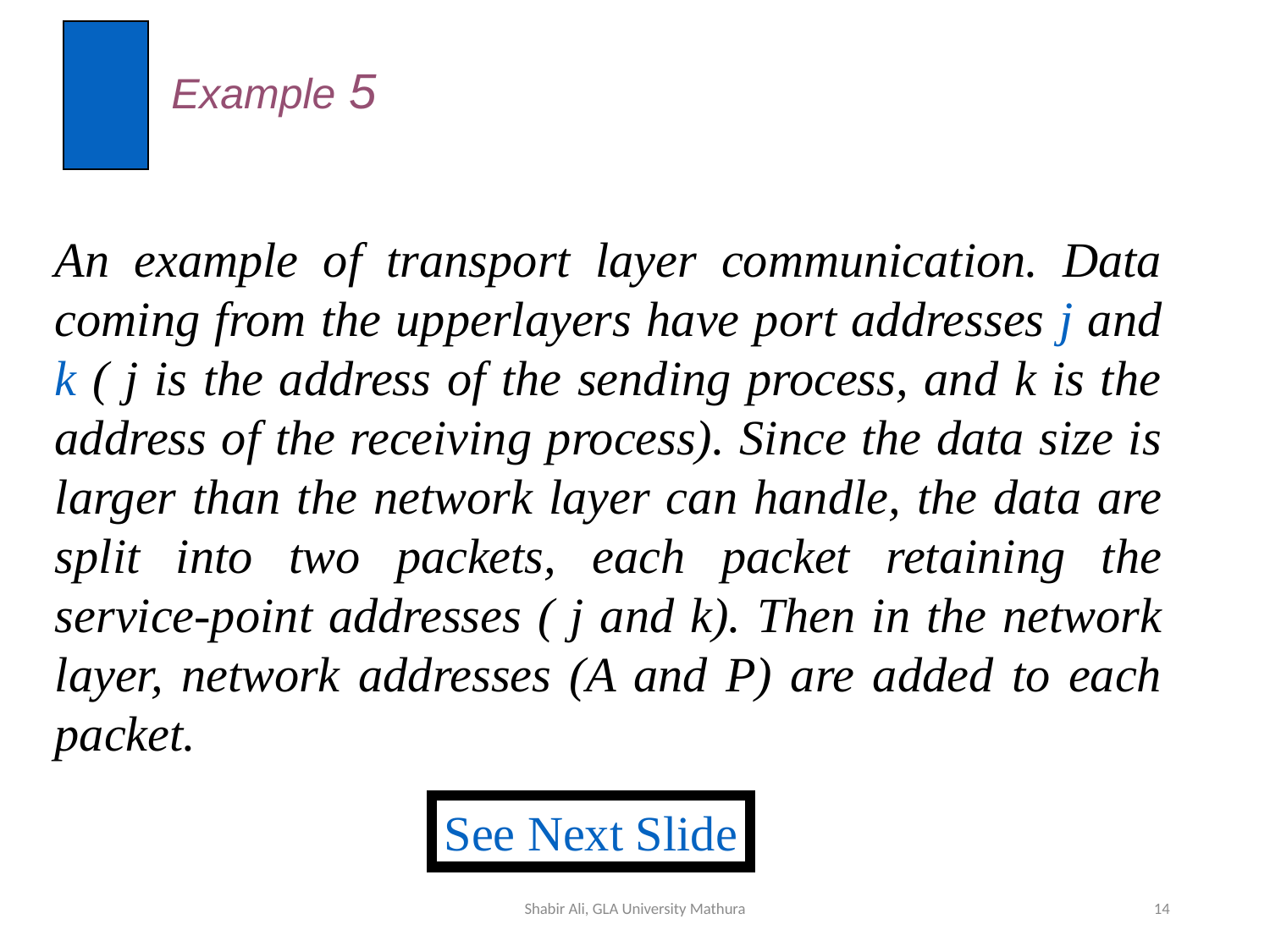

Example 5
An example of transport layer communication. Data coming from the upperlayers have port addresses j and k ( j is the address of the sending process, and k is the address of the receiving process). Since the data size is larger than the network layer can handle, the data are split into two packets, each packet retaining the service-point addresses ( j and k). Then in the network layer, network addresses (A and P) are added to each packet.
See Next Slide
Shabir Ali, GLA University Mathura
14